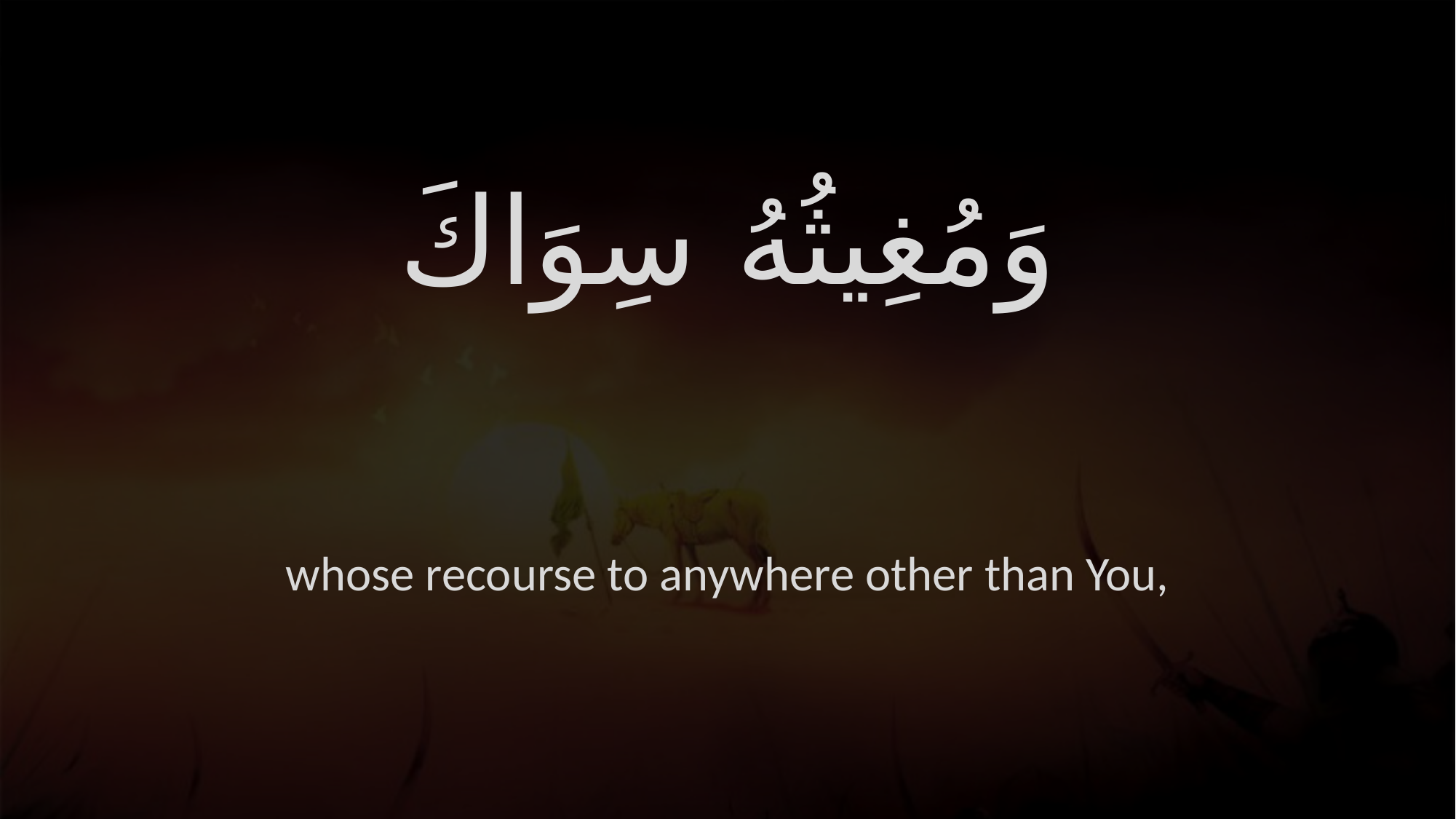

# وَمُغِيثُهُ سِوَاكَ
whose recourse to anywhere other than You,